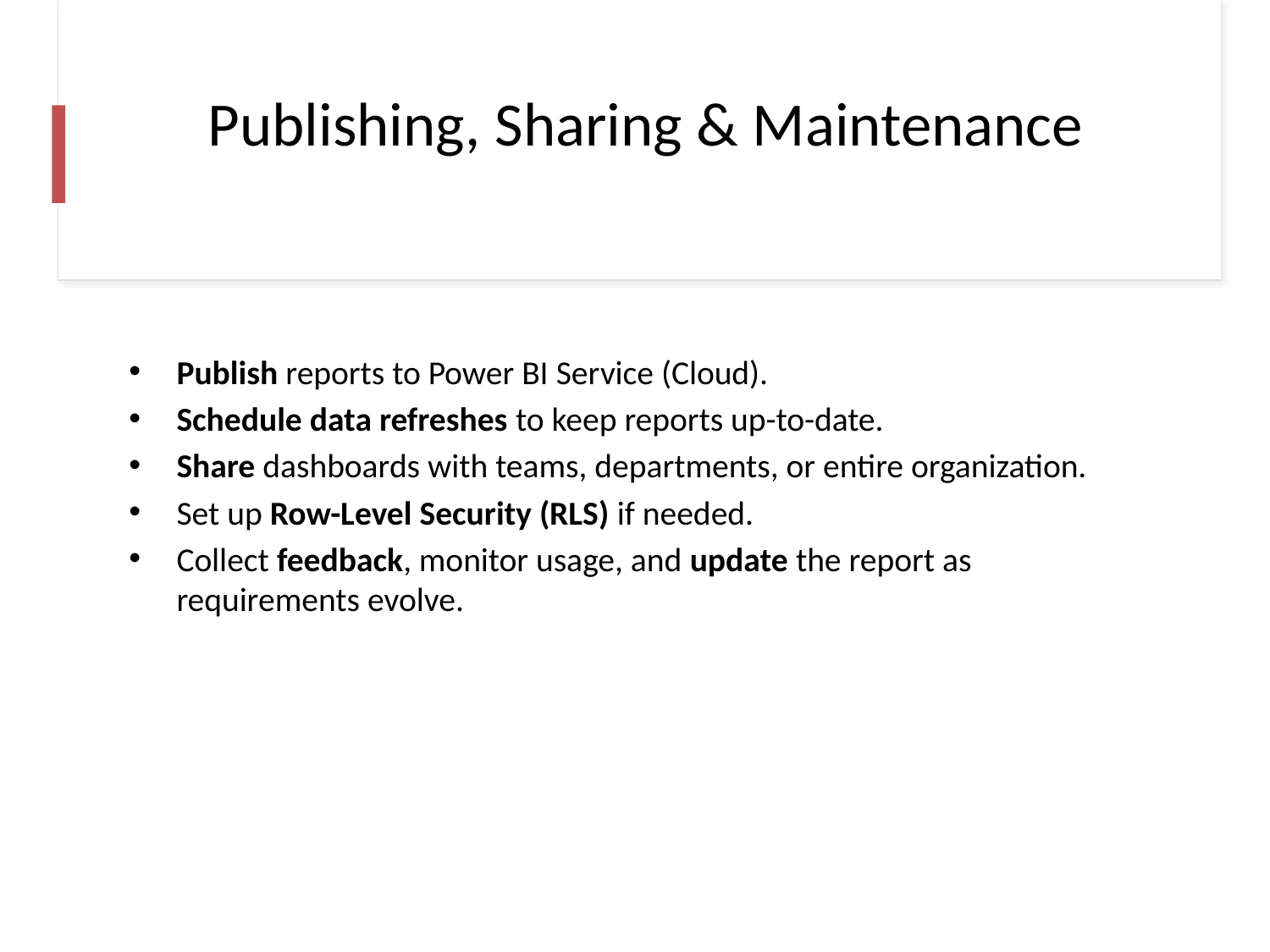

# Publishing, Sharing & Maintenance

Publish reports to Power BI Service (Cloud).
Schedule data refreshes to keep reports up-to-date.
Share dashboards with teams, departments, or entire organization.
Set up Row-Level Security (RLS) if needed.
Collect feedback, monitor usage, and update the report as requirements evolve.